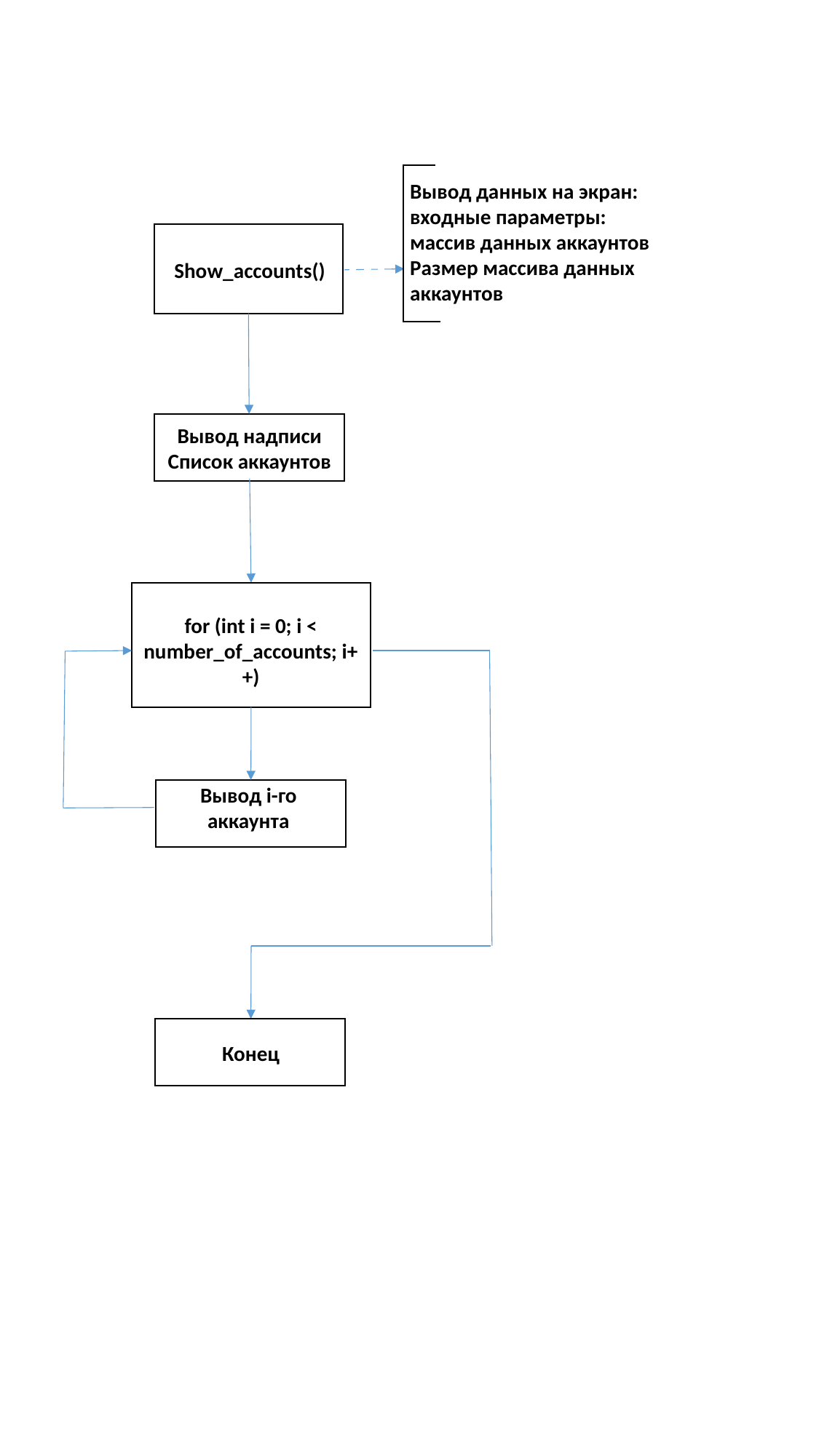

Вывод данных на экран:
входные параметры:
массив данных аккаунтов
Размер массива данных аккаунтов

Show_accounts()

Вывод надписи
Список аккаунтов

for (int i = 0; i < number_of_accounts; i++)
Вывод i-го аккаунта

Конец